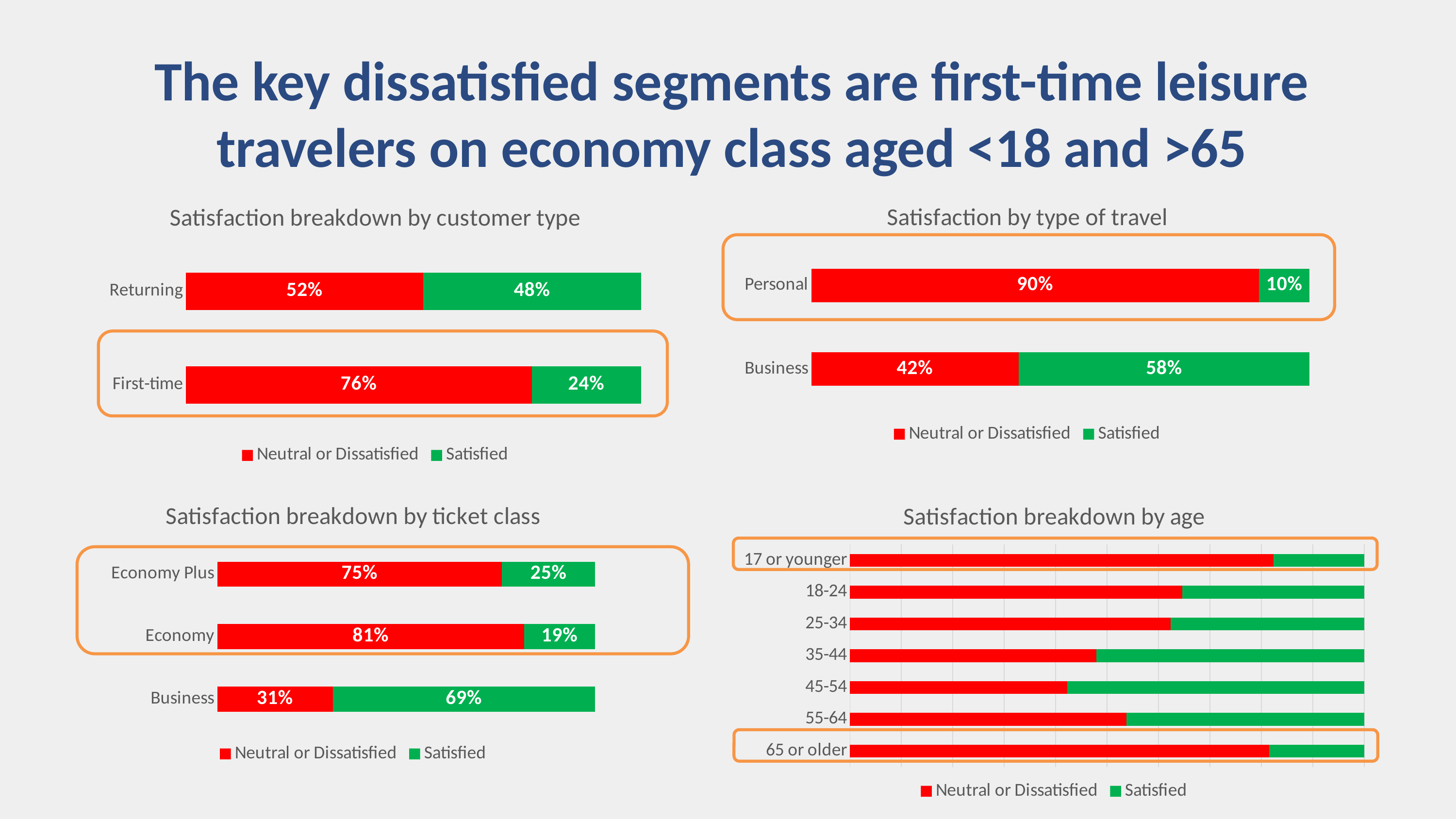

# The key dissatisfied segments are first-time leisure travelers on economy class aged <18 and >65

### Chart: Satisfaction breakdown by customer type

| Category | Neutral or Dissatisfied | Satisfied |
|---|---|---|
| First-time | 0.7603027754415476 | 0.2396972245584525 |
| Returning | 0.521885014137606 | 0.478114985862394 |

### Chart: Satisfaction by type of travel

| Category | Neutral or Dissatisfied | Satisfied |
|---|---|---|
| Business | 0.4162755175989208 | 0.5837244824010792 |
| Personal | 0.8986737004503944 | 0.10132629954960559 |

### Chart: Satisfaction breakdown by ticket class

| Category | Neutral or Dissatisfied | Satisfied |
|---|---|---|
| Business | 0.30556628056628055 | 0.6944337194337195 |
| Economy | 0.8123274280128282 | 0.1876725719871718 |
| Economy Plus | 0.7535862288810966 | 0.24641377111890342 |

### Chart: Satisfaction breakdown by age

| Category | Neutral or Dissatisfied | Satisfied |
|---|---|---|
| 17 or younger | 0.8238482384823849 | 0.17615176151761516 |
| 18-24 | 0.6459685435303748 | 0.3540314564696252 |
| 25-34 | 0.6235788223315798 | 0.37642117766842015 |
| 35-44 | 0.4793088806871999 | 0.5206911193128001 |
| 45-54 | 0.4221578566256336 | 0.5778421433743663 |
| 55-64 | 0.5372674633485278 | 0.46273253665147224 |
| 65 or older | 0.8148662041625372 | 0.18513379583746284 |